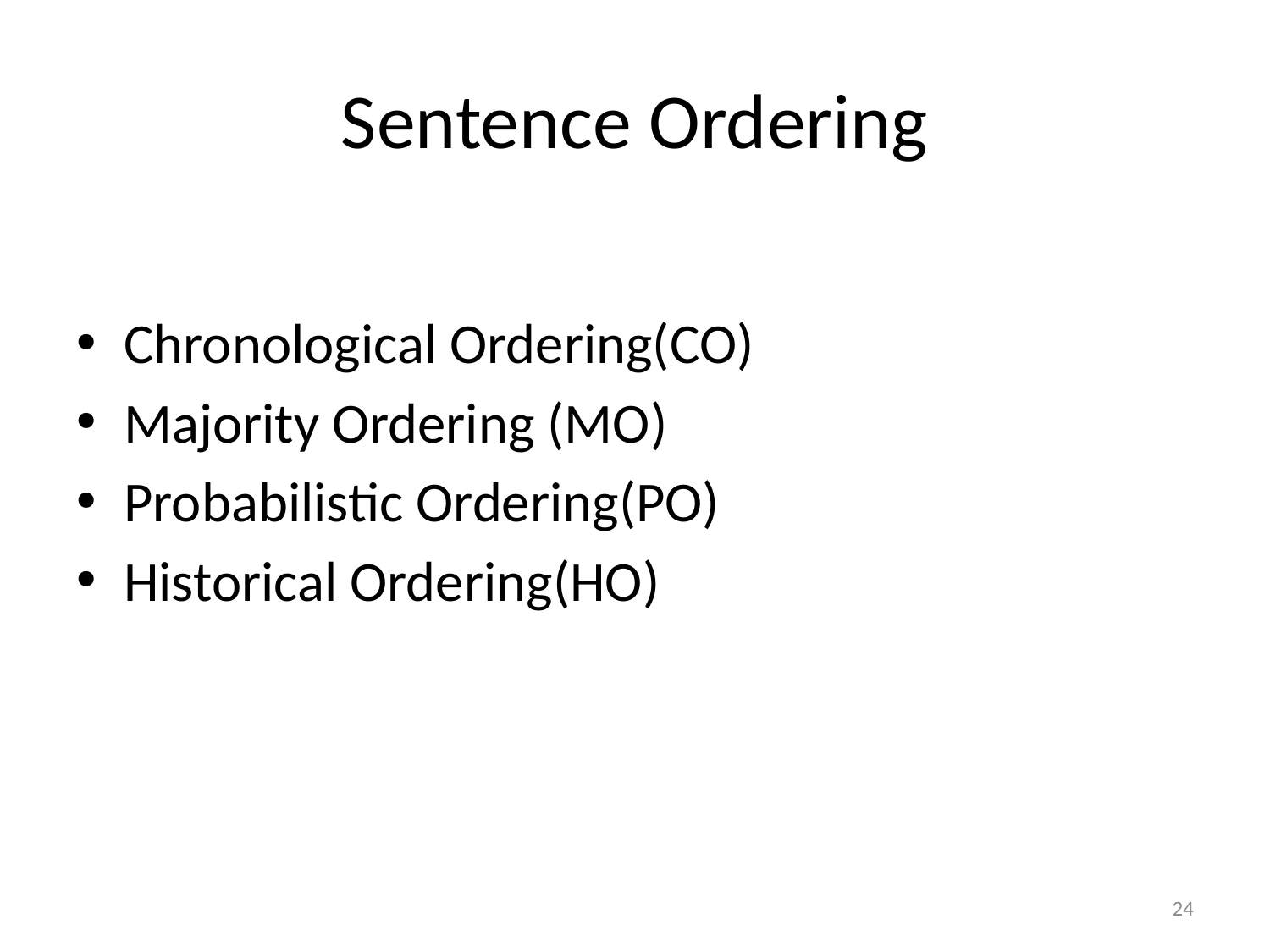

# Sentence Ordering

Chronological Ordering(CO)
Majority Ordering (MO)
Probabilistic Ordering(PO)
Historical Ordering(HO)

24